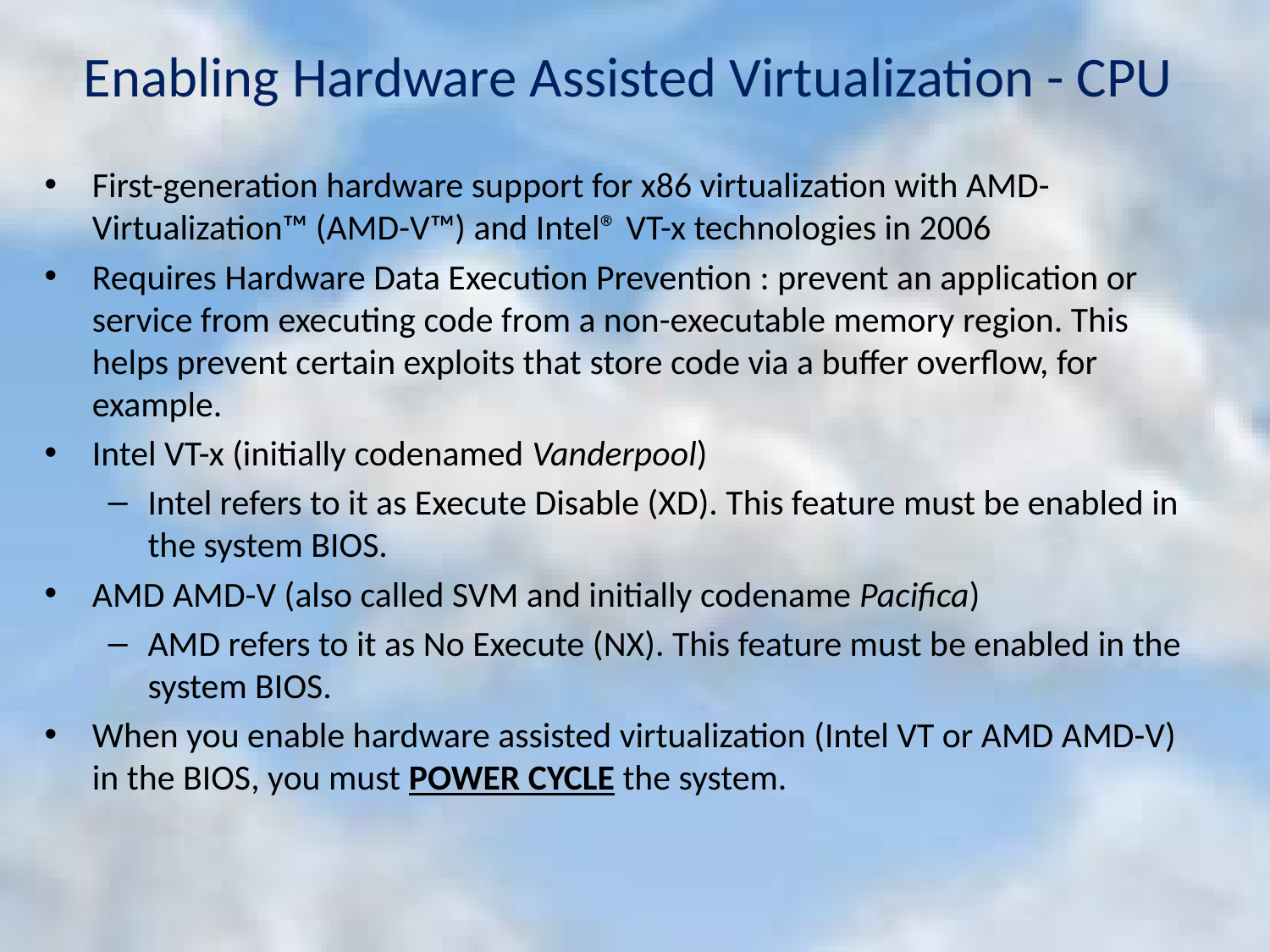

# Enabling Hardware Assisted Virtualization - CPU
First-generation hardware support for x86 virtualization with AMD-Virtualization™ (AMD-V™) and Intel® VT-x technologies in 2006
Requires Hardware Data Execution Prevention : prevent an application or service from executing code from a non-executable memory region. This helps prevent certain exploits that store code via a buffer overflow, for example.
Intel VT-x (initially codenamed Vanderpool)
Intel refers to it as Execute Disable (XD). This feature must be enabled in the system BIOS.
AMD AMD-V (also called SVM and initially codename Pacifica)
AMD refers to it as No Execute (NX). This feature must be enabled in the system BIOS.
When you enable hardware assisted virtualization (Intel VT or AMD AMD-V) in the BIOS, you must POWER CYCLE the system.